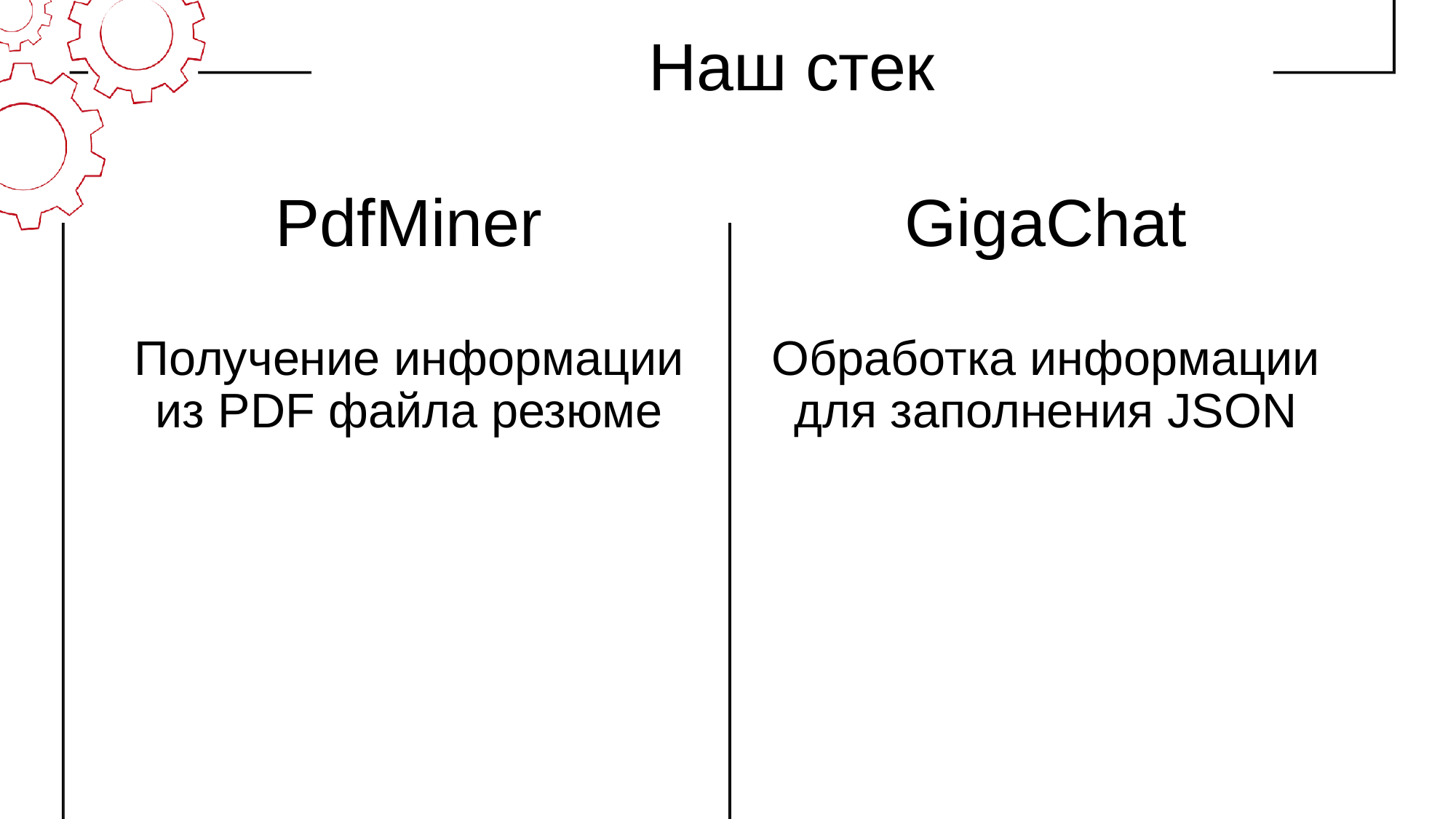

# Наш стек
PdfMiner

Получение информации из PDF файла резюме
GigaChat

Обработка информации для заполнения JSON